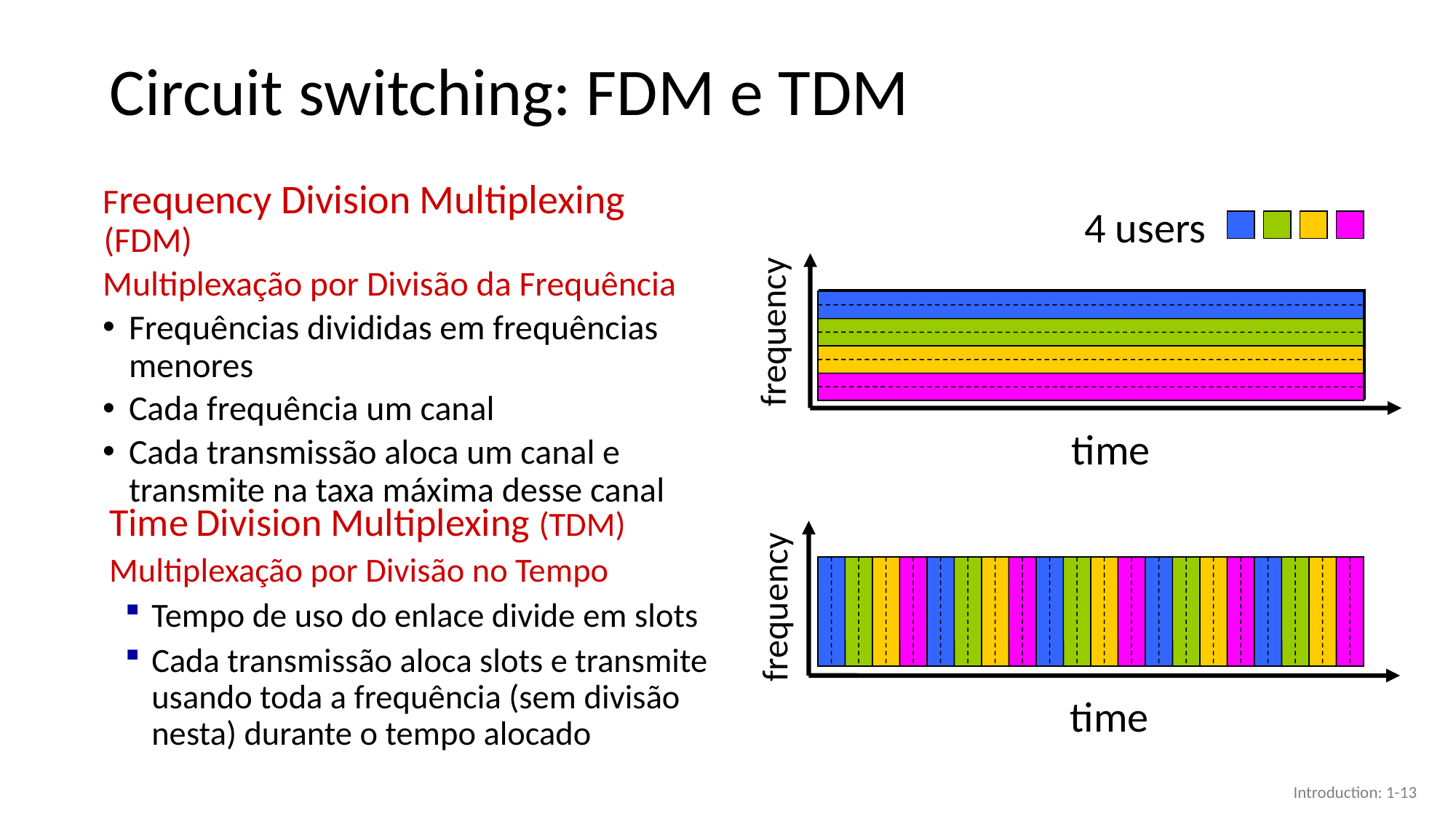

# Circuit switching: FDM e TDM
Frequency Division Multiplexing (FDM)
Multiplexação por Divisão da Frequência
Frequências divididas em frequências menores
Cada frequência um canal
Cada transmissão aloca um canal e transmite na taxa máxima desse canal

4 users

frequency

time

Time Division Multiplexing (TDM)
Multiplexação por Divisão no Tempo
Tempo de uso do enlace divide em slots
Cada transmissão aloca slots e transmite usando toda a frequência (sem divisão nesta) durante o tempo alocado

frequency

time

Introduction: 1-13